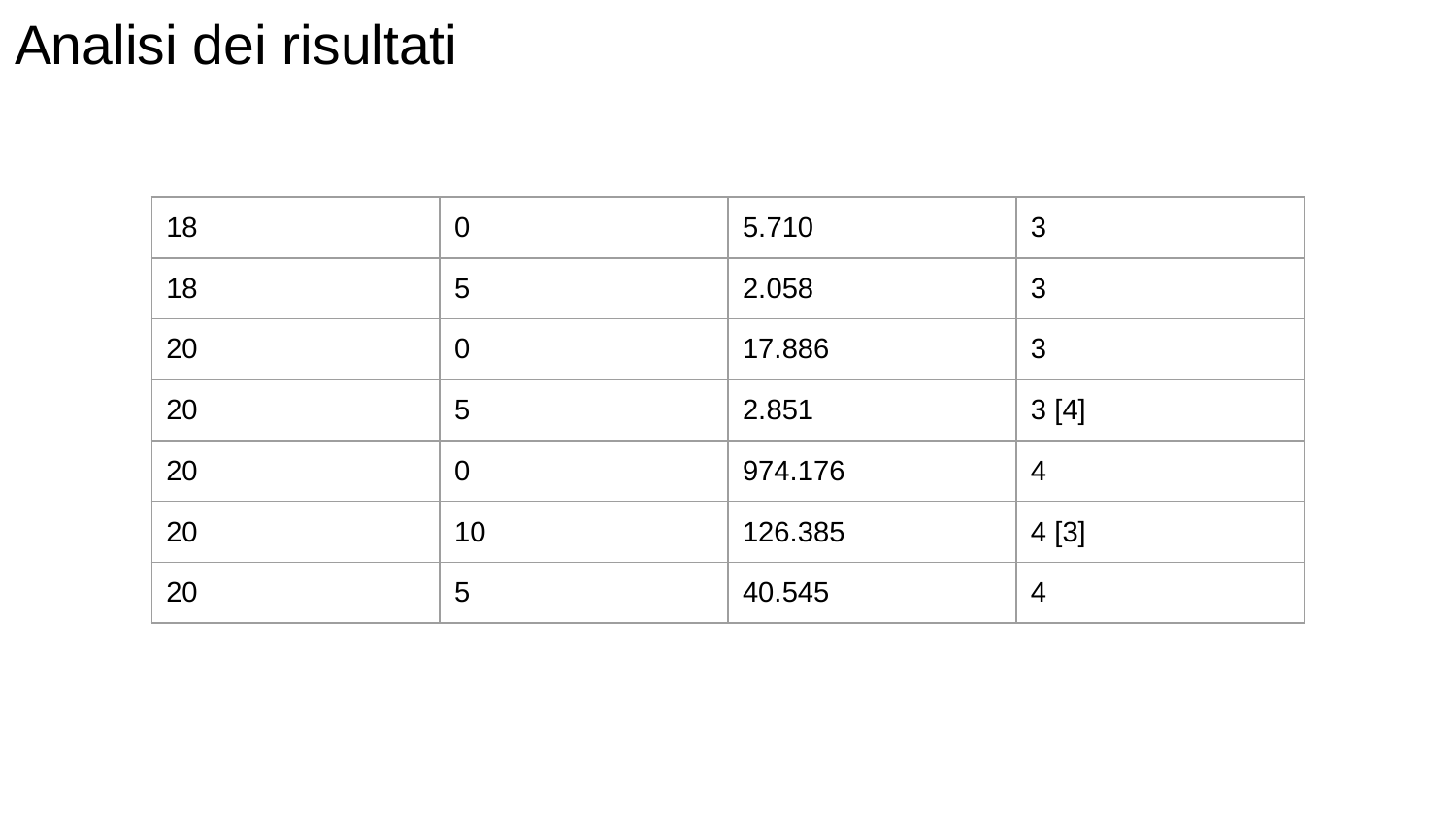

# Analisi dei risultati

| 18 | 0 | 5.710 | 3 |
| --- | --- | --- | --- |
| 18 | 5 | 2.058 | 3 |
| 20 | 0 | 17.886 | 3 |
| 20 | 5 | 2.851 | 3 [4] |
| 20 | 0 | 974.176 | 4 |
| 20 | 10 | 126.385 | 4 [3] |
| 20 | 5 | 40.545 | 4 |